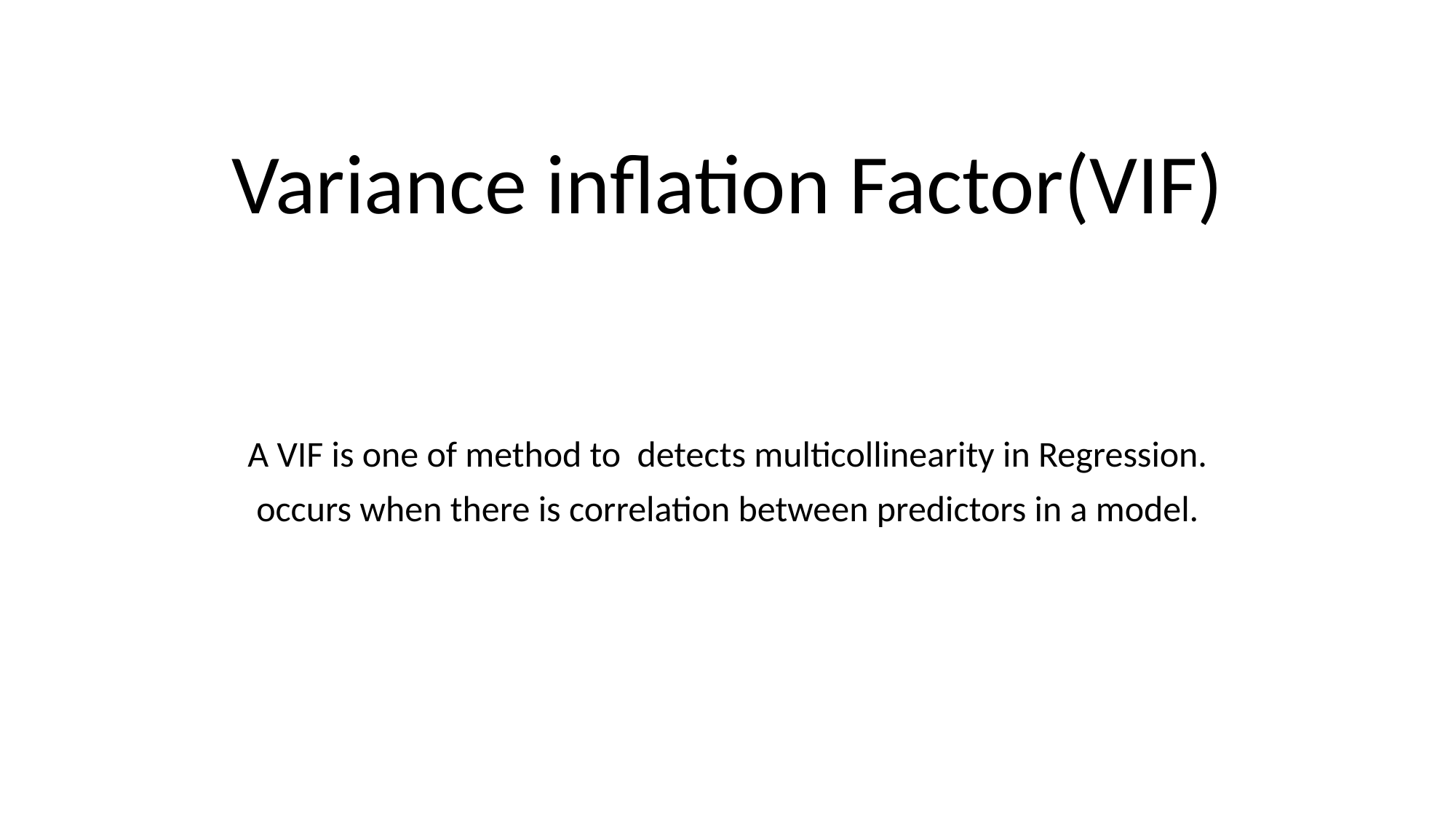

# Variance inflation Factor(VIF)
A VIF is one of method to  detects multicollinearity in Regression.
occurs when there is correlation between predictors in a model.